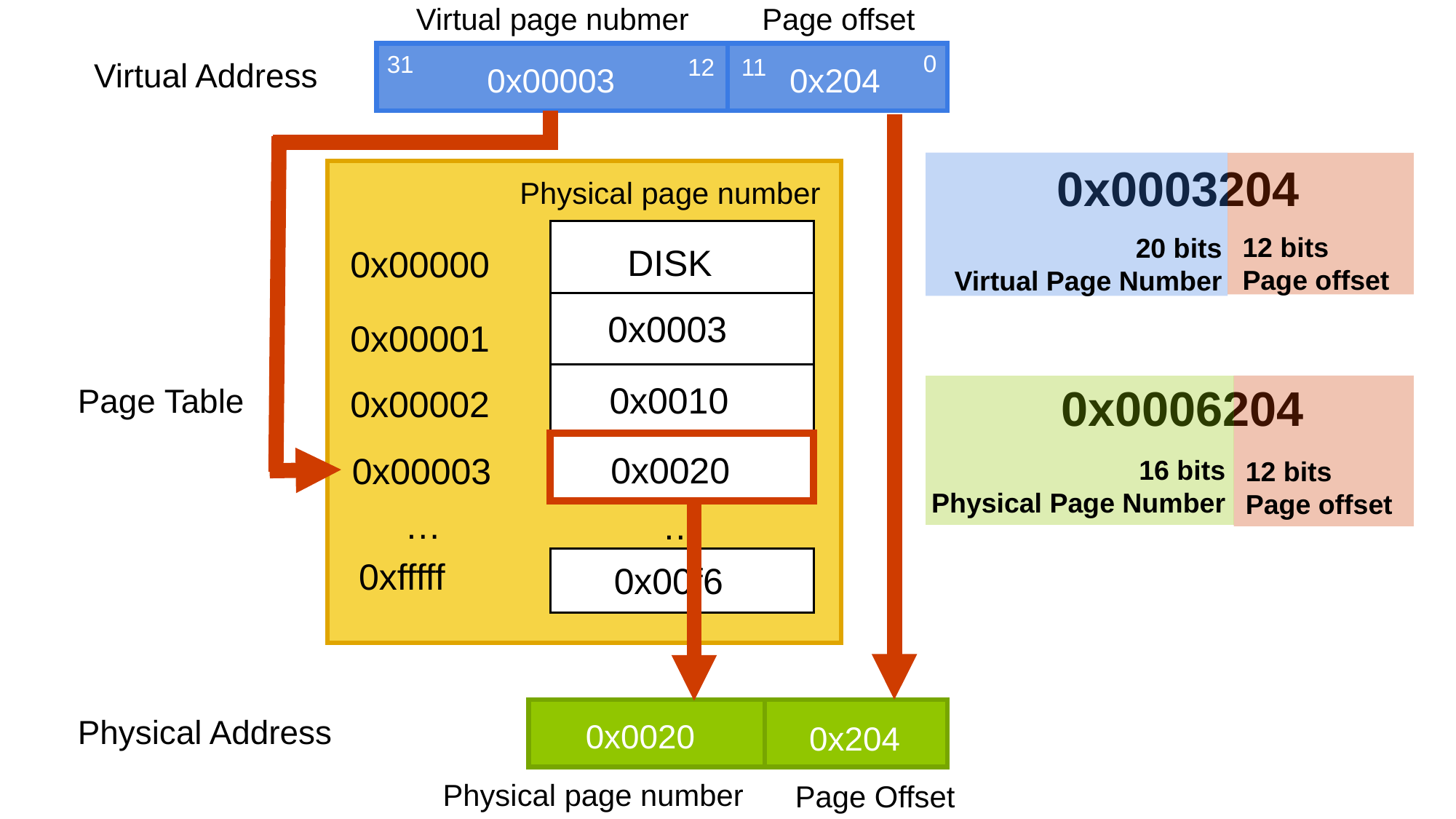

Virtual page nubmer
Page offset
0

31
11
12
Virtual Address
0x204
0x00003

0x0003204

Physical page number

12 bits
Page offset
20 bits
Virtual Page Number
DISK
0x00000

0x0003
0x00001

0x0010
0x0006204
Page Table

0x00002

0x0020
0x00003
16 bits
Physical Page Number
12 bits
Page offset
…
…
0xfffff

0x00f6

Physical Address
0x0020
0x204
Physical page number
Page Offset